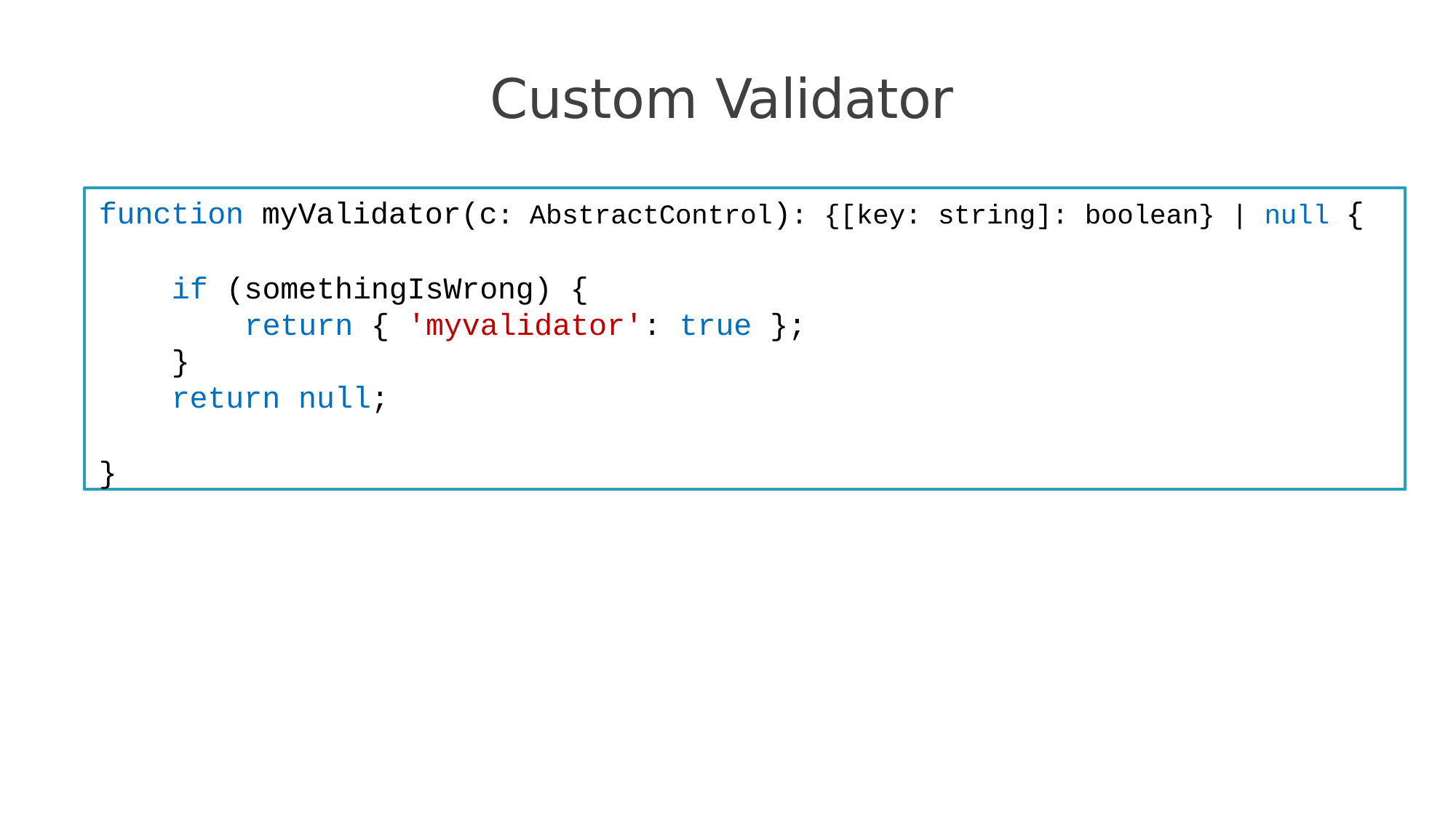

# Custom Validator
function myValidator(c: AbstractControl): {[key: string]: boolean} | null {

if (somethingIsWrong) {
return { 'myvalidator': true };
}
return null;

}
11